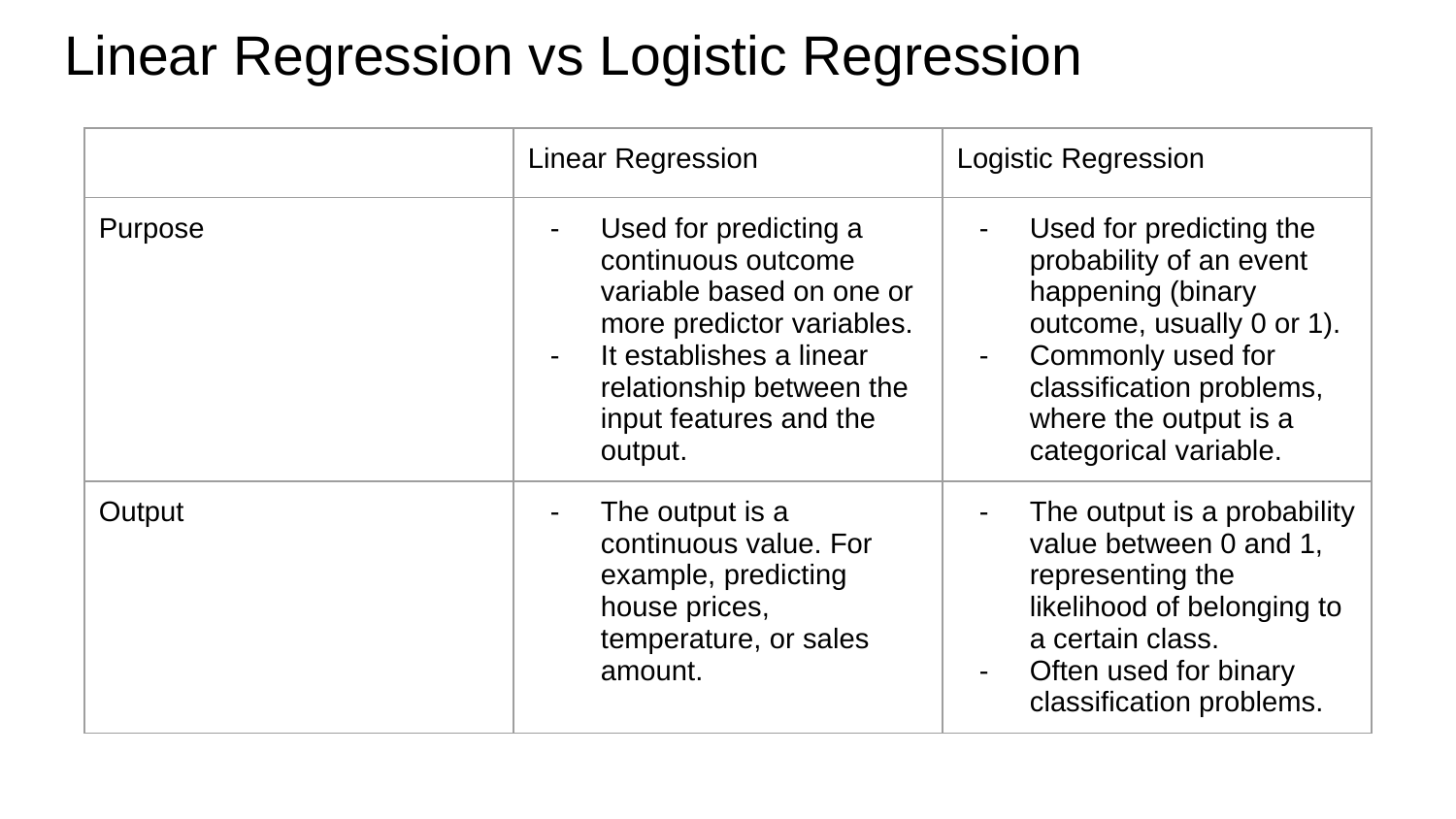

# Linear Regression vs Logistic Regression
|  | Linear Regression | Logistic Regression |
| --- | --- | --- |
| Purpose | Used for predicting a continuous outcome variable based on one or more predictor variables. It establishes a linear relationship between the input features and the output. | Used for predicting the probability of an event happening (binary outcome, usually 0 or 1). Commonly used for classification problems, where the output is a categorical variable. |
| Output | The output is a continuous value. For example, predicting house prices, temperature, or sales amount. | The output is a probability value between 0 and 1, representing the likelihood of belonging to a certain class. Often used for binary classification problems. |